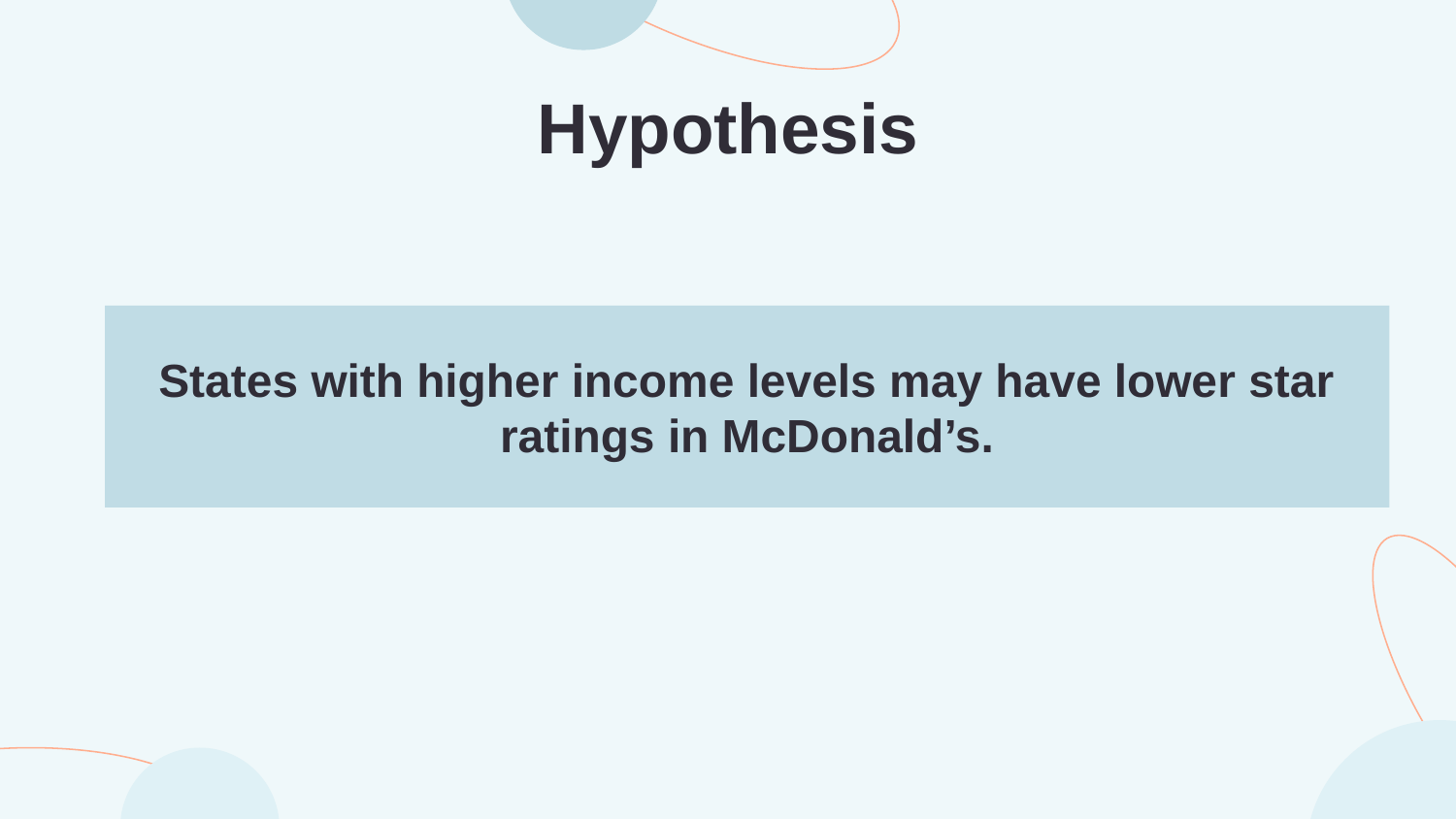

# Hypothesis
States with higher income levels may have lower star ratings in McDonald’s.